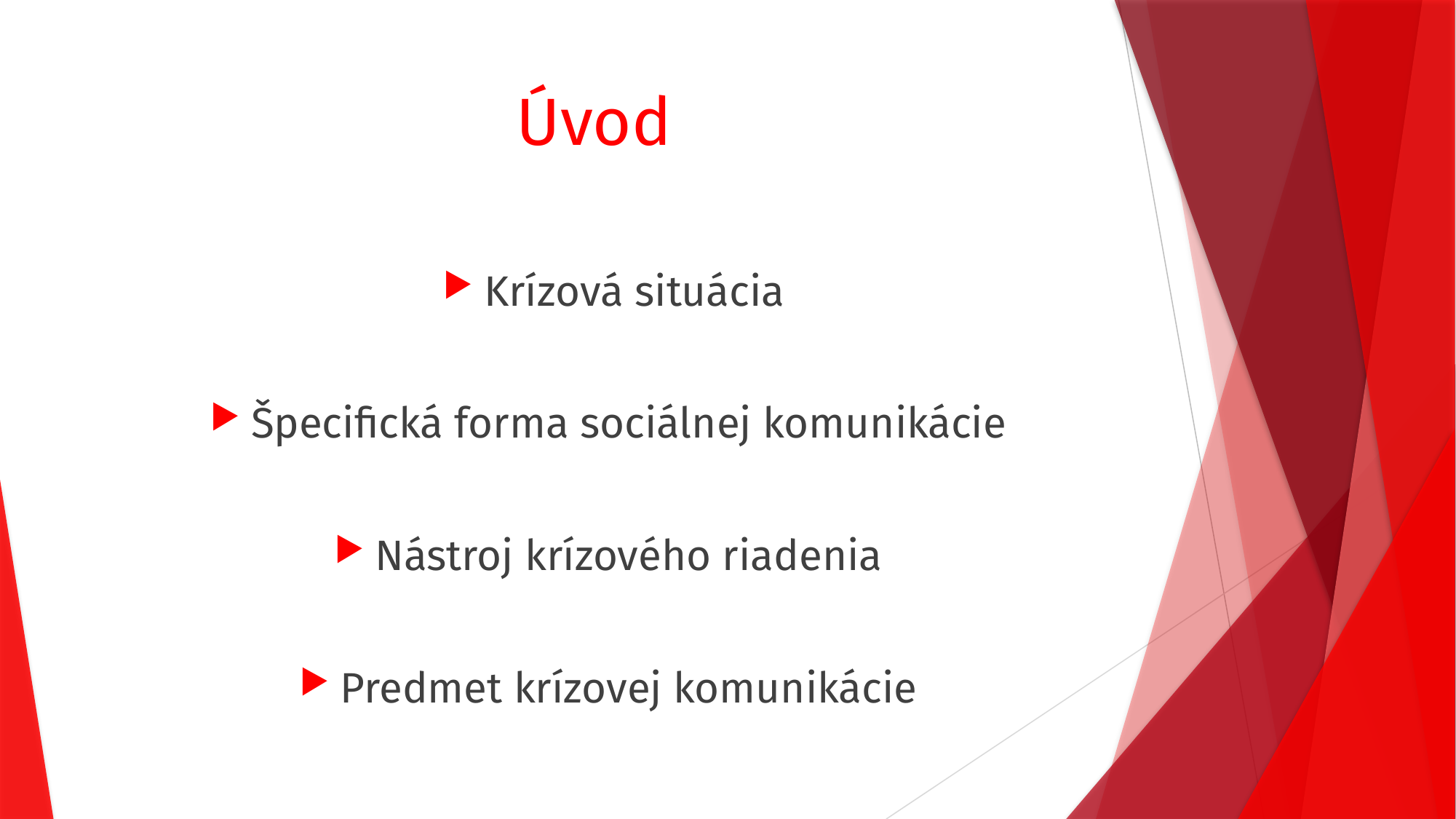

# Úvod
Krízová situácia

Špecifická forma sociálnej komunikácie

Nástroj krízového riadenia

Predmet krízovej komunikácie